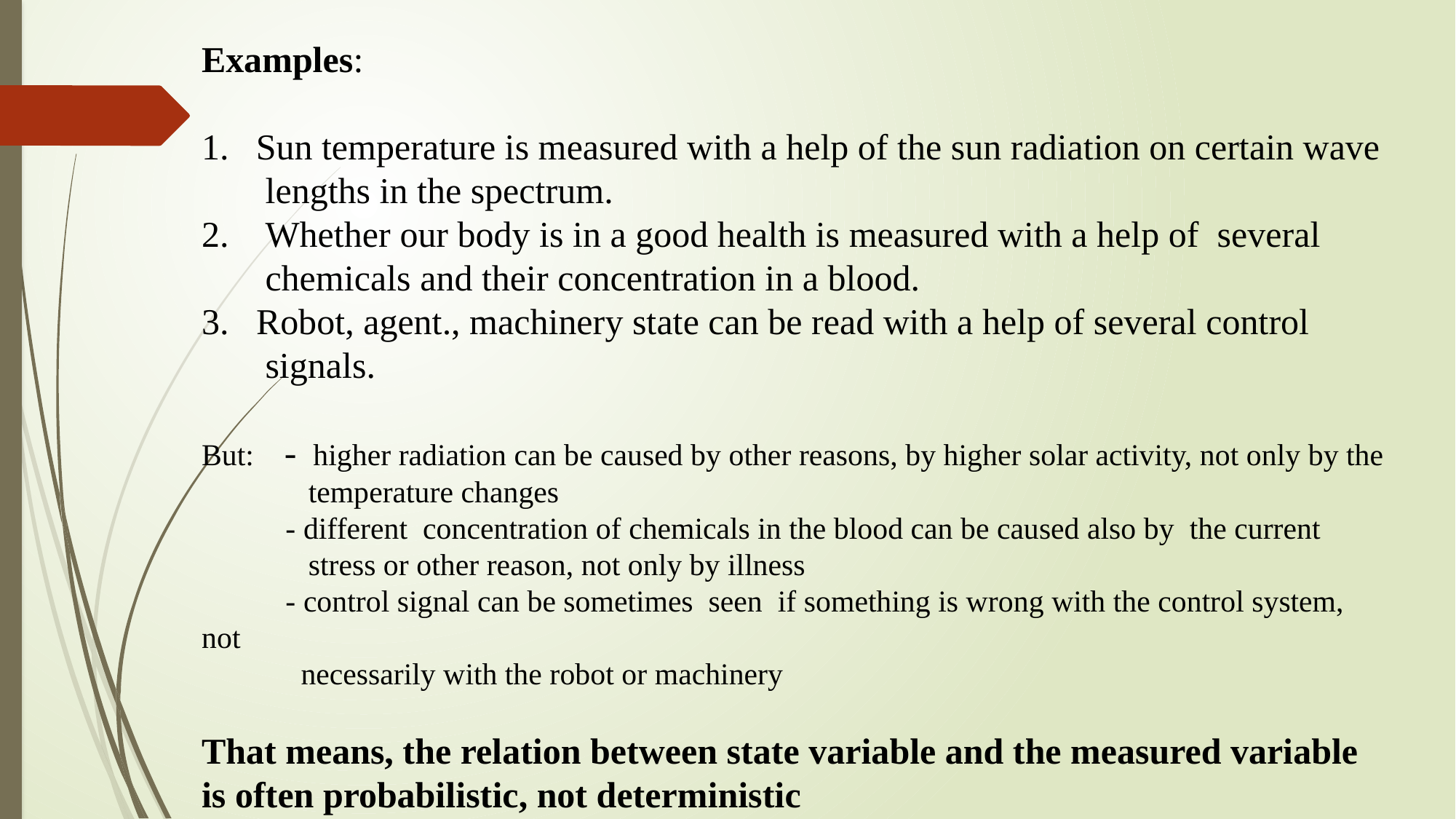

Examples:

   Sun temperature is measured with a help of the sun radiation on certain wave
       lengths in the spectrum.
 Whether our body is in a good health is measured with a help of  several
       chemicals and their concentration in a blood.
Robot, agent., machinery state can be read with a help of several control
       signals.

But:    -  higher radiation can be caused by other reasons, by higher solar activity, not only by the
              temperature changes
           - different  concentration of chemicals in the blood can be caused also by  the current
              stress or other reason, not only by illness
           - control signal can be sometimes  seen  if something is wrong with the control system, not
             necessarily with the robot or machinery

That means, the relation between state variable and the measured variable is often probabilistic, not deterministic